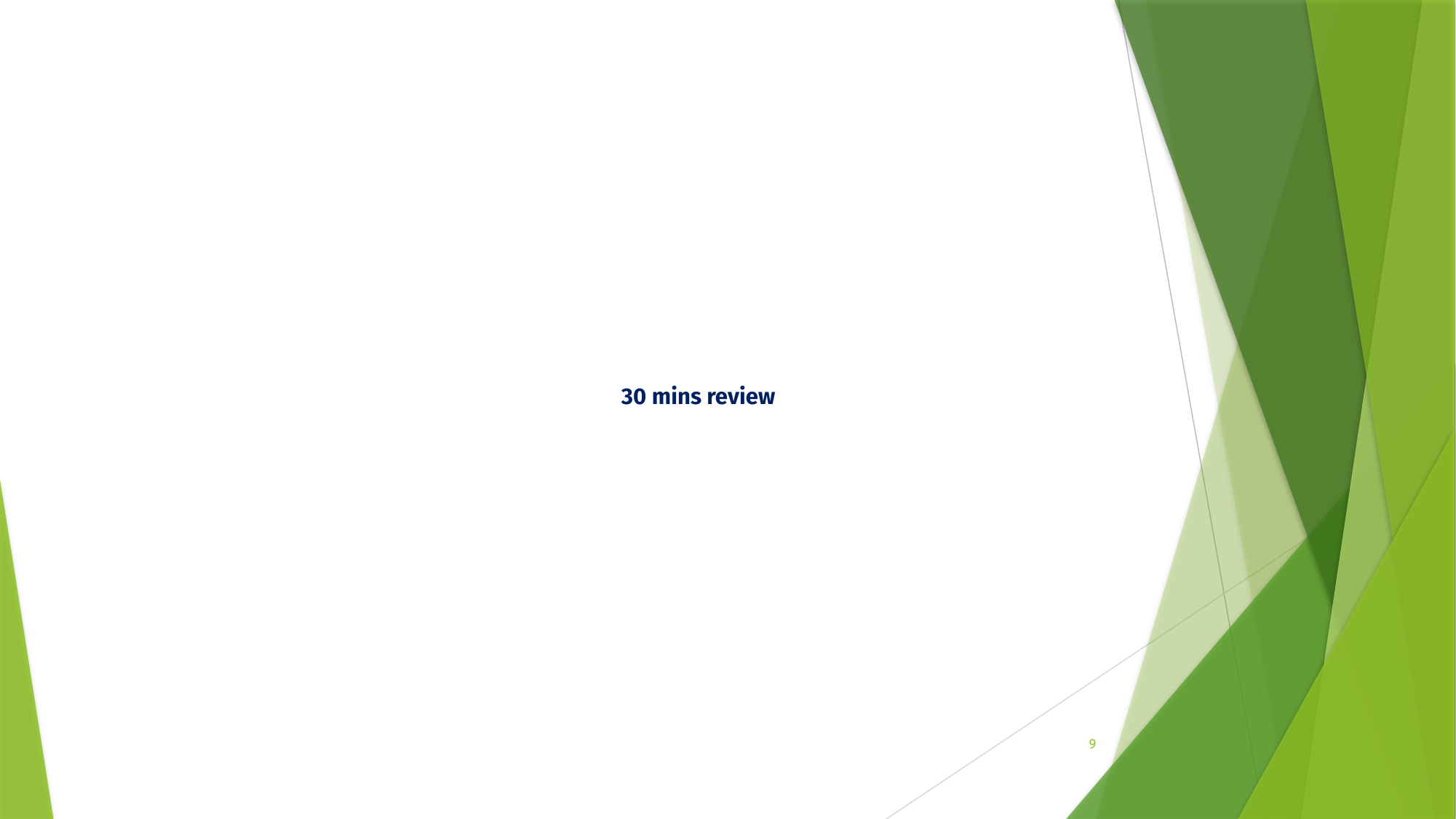

30 mins review
9
9 June 2024
Add place via Insert, Header & Footer